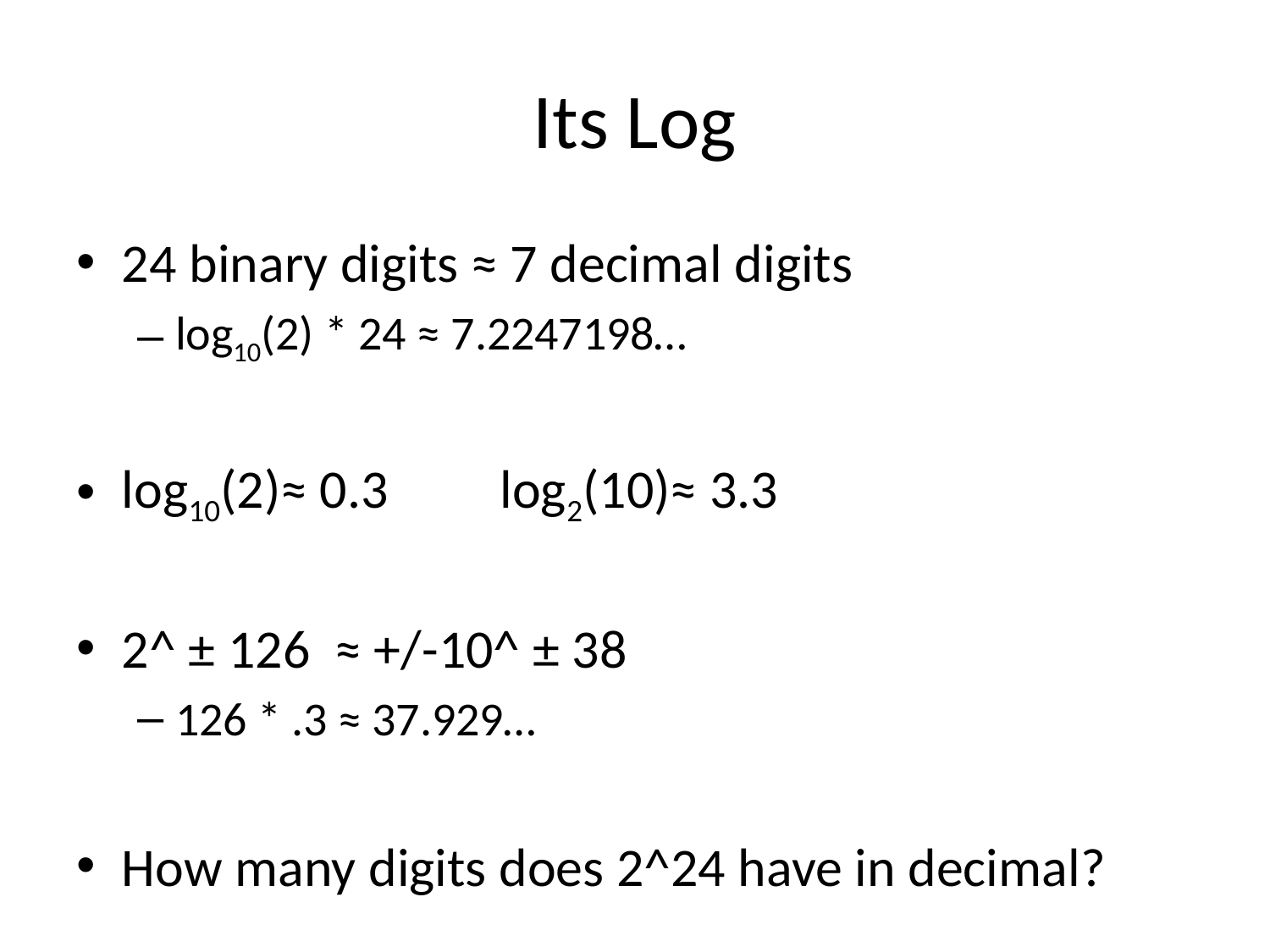

# Its Log
24 binary digits ≈ 7 decimal digits
log10(2) * 24 ≈ 7.2247198…

log10(2)≈ 0.3		 log2(10)≈ 3.3

2^ ± 126  ≈ +/-10^ ± 38
126 * .3 ≈ 37.929…

How many digits does 2^24 have in decimal?